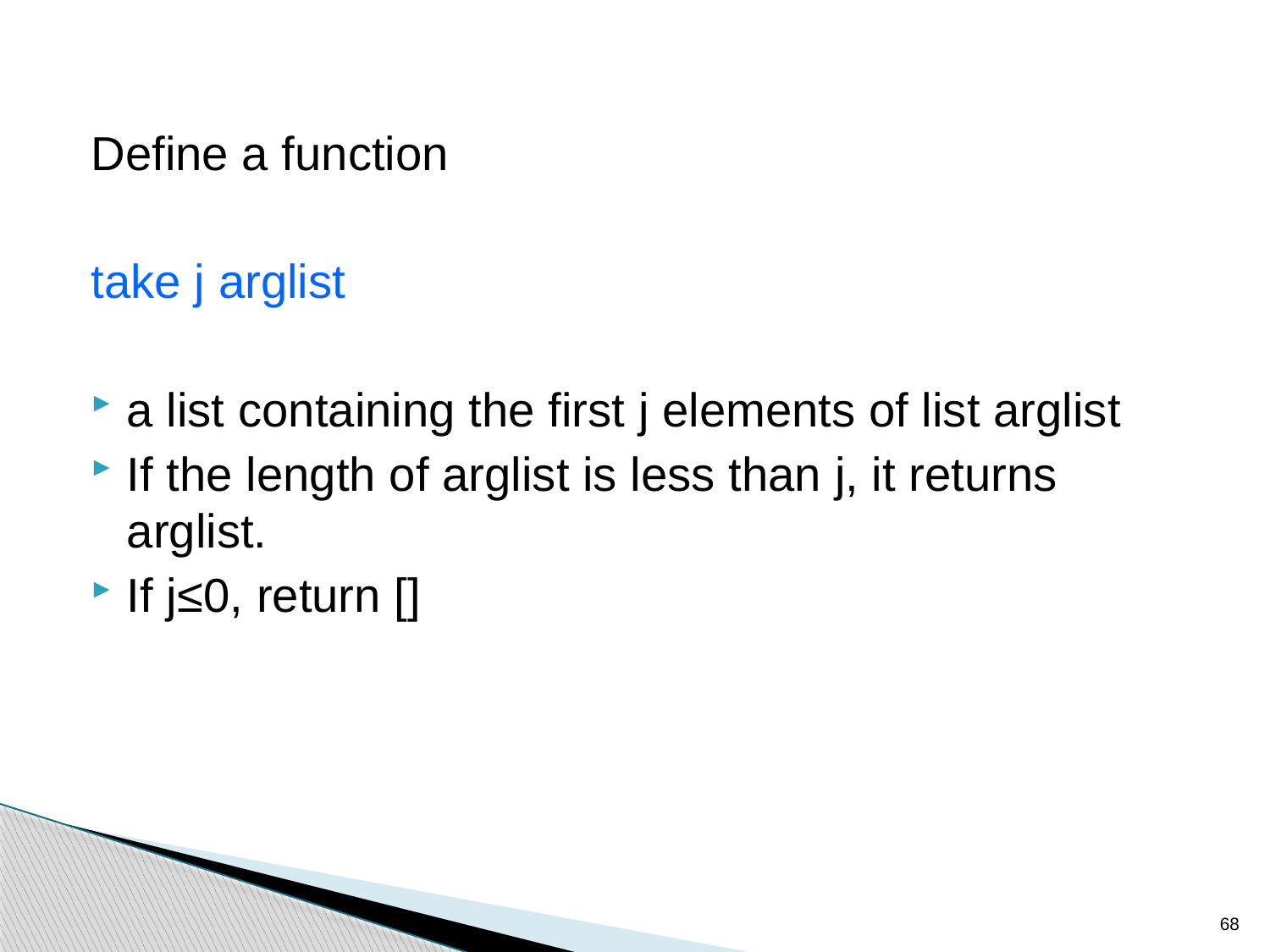

Define a function

take j arglist

a list containing the first j elements of list arglist
If the length of arglist is less than j, it returns arglist.
If j≤0, return []

68